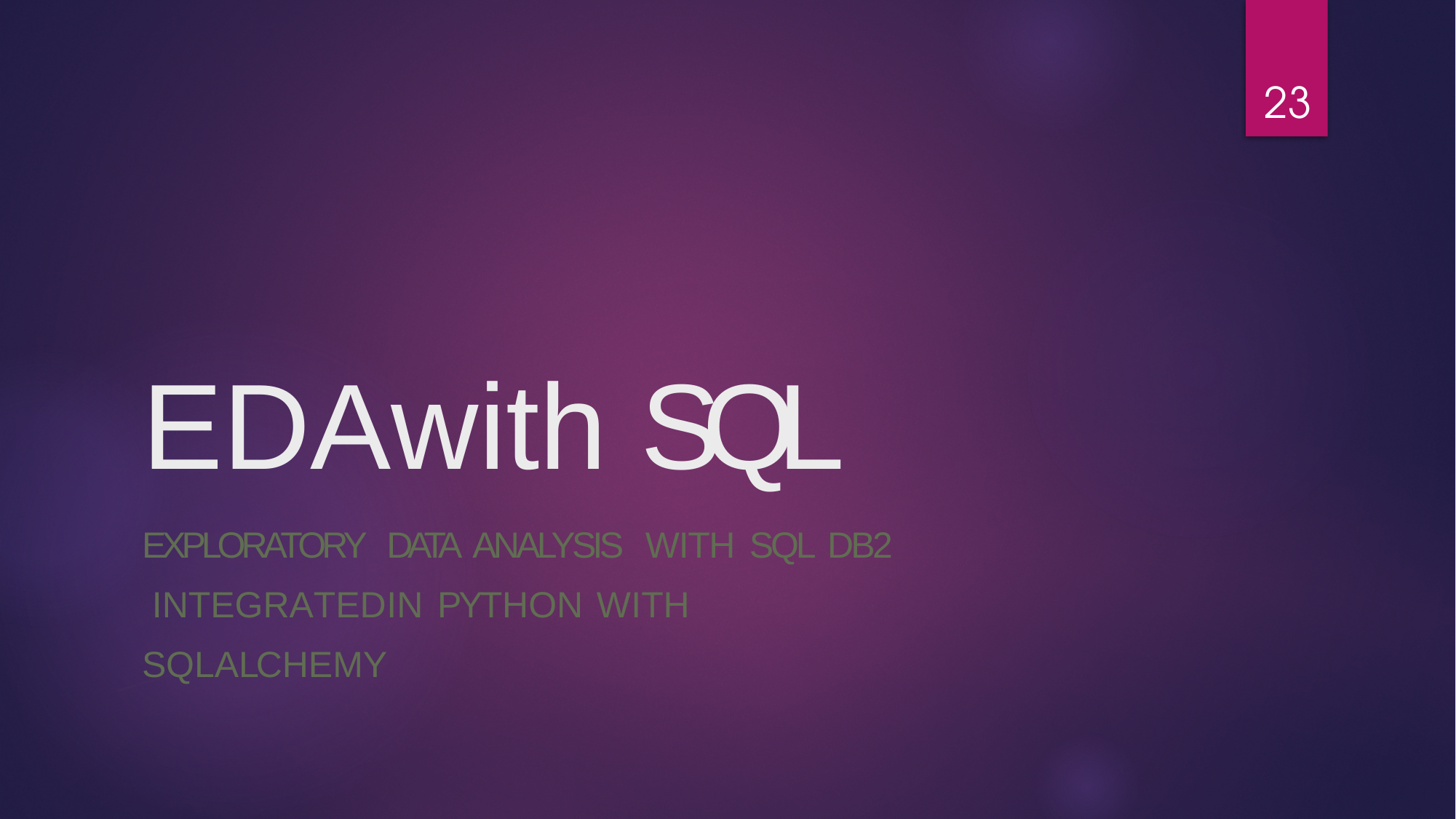

23
# EDAwith SQL
EXPLORATORY	DATA ANALYSIS	WITH SQL DB2  INTEGRATED	IN PYTHON WITH	SQLALCHEMY